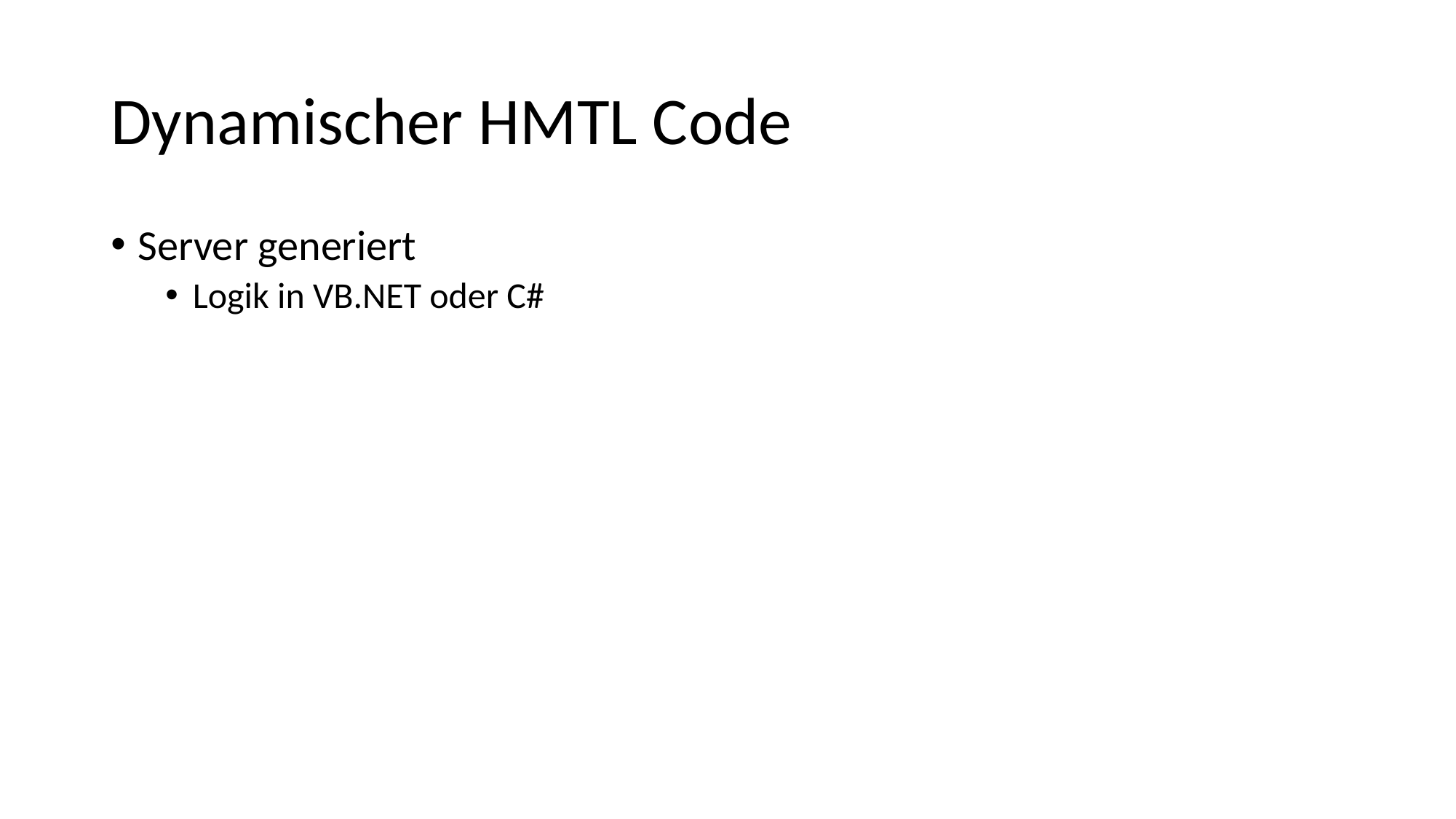

# Dynamischer HMTL Code
Server generiert
Logik in VB.NET oder C#